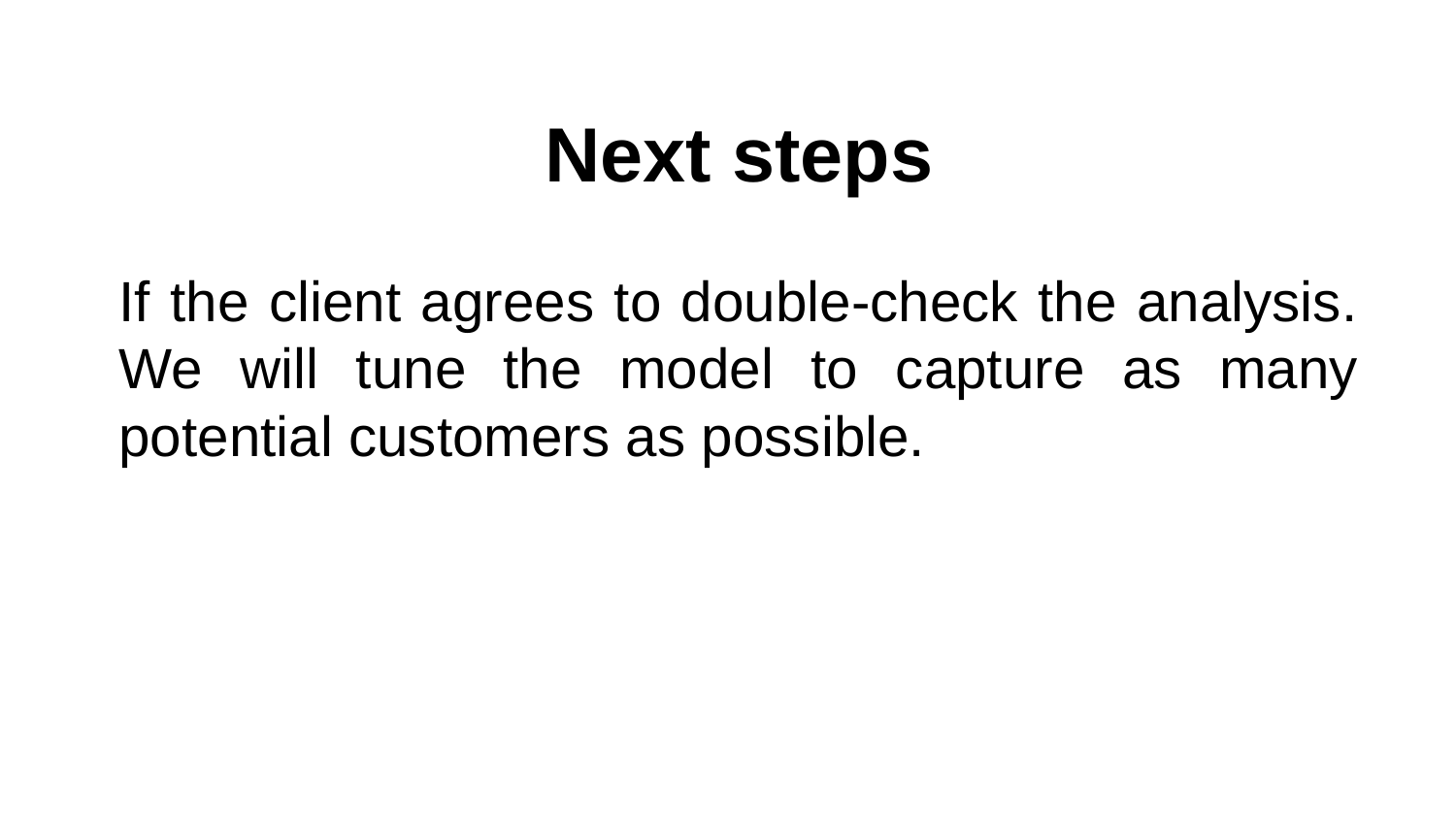

# Next steps

If the client agrees to double-check the analysis. We will tune the model to capture as many potential customers as possible.